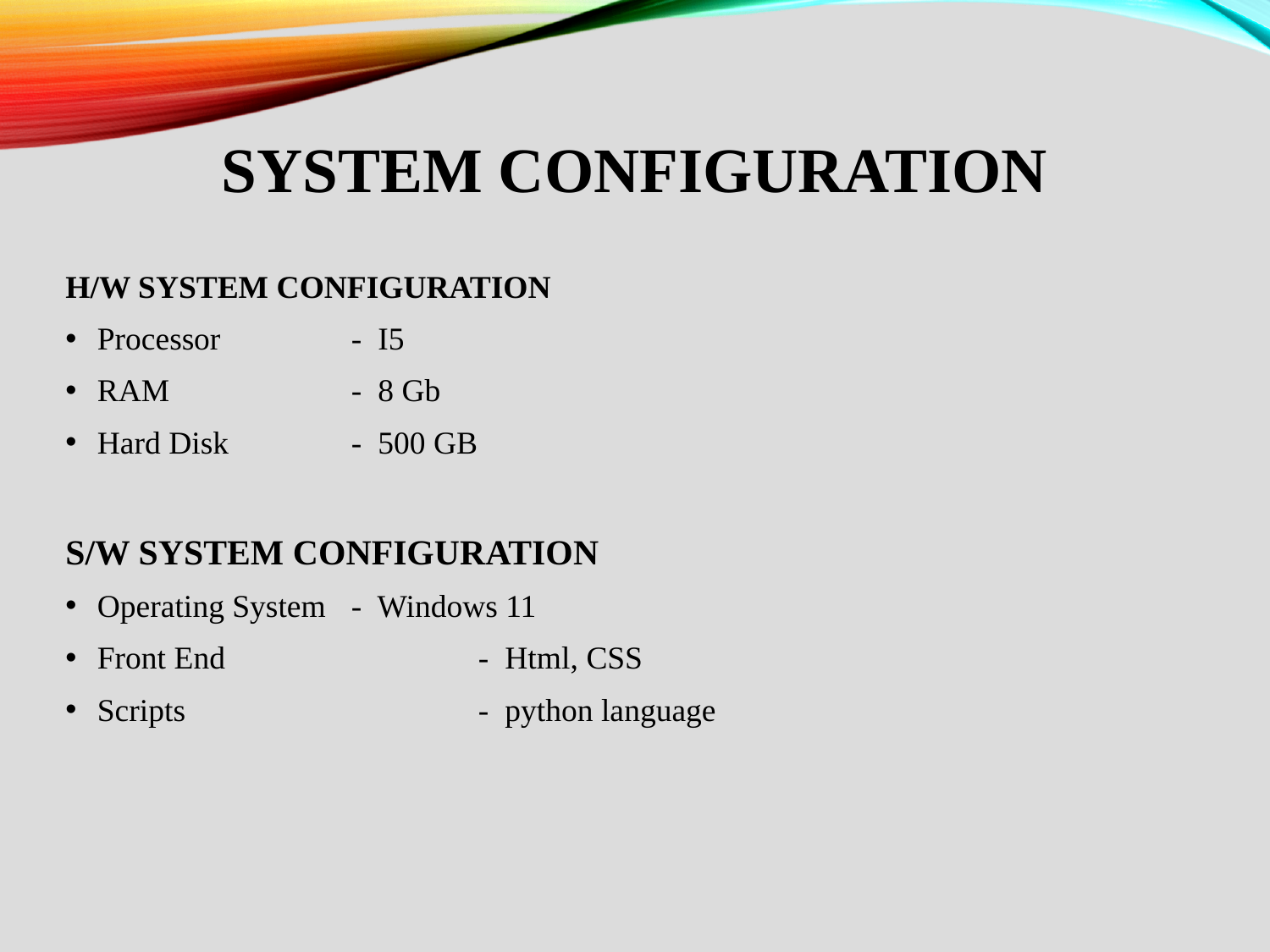

# SYSTEM CONFIGURATION
H/W SYSTEM CONFIGURATION
Processor 	-  I5
RAM 		-  8 Gb
Hard Disk 	-  500 GB

S/W SYSTEM CONFIGURATION
Operating System	-  Windows 11
Front End		-  Html, CSS
Scripts			-  python language